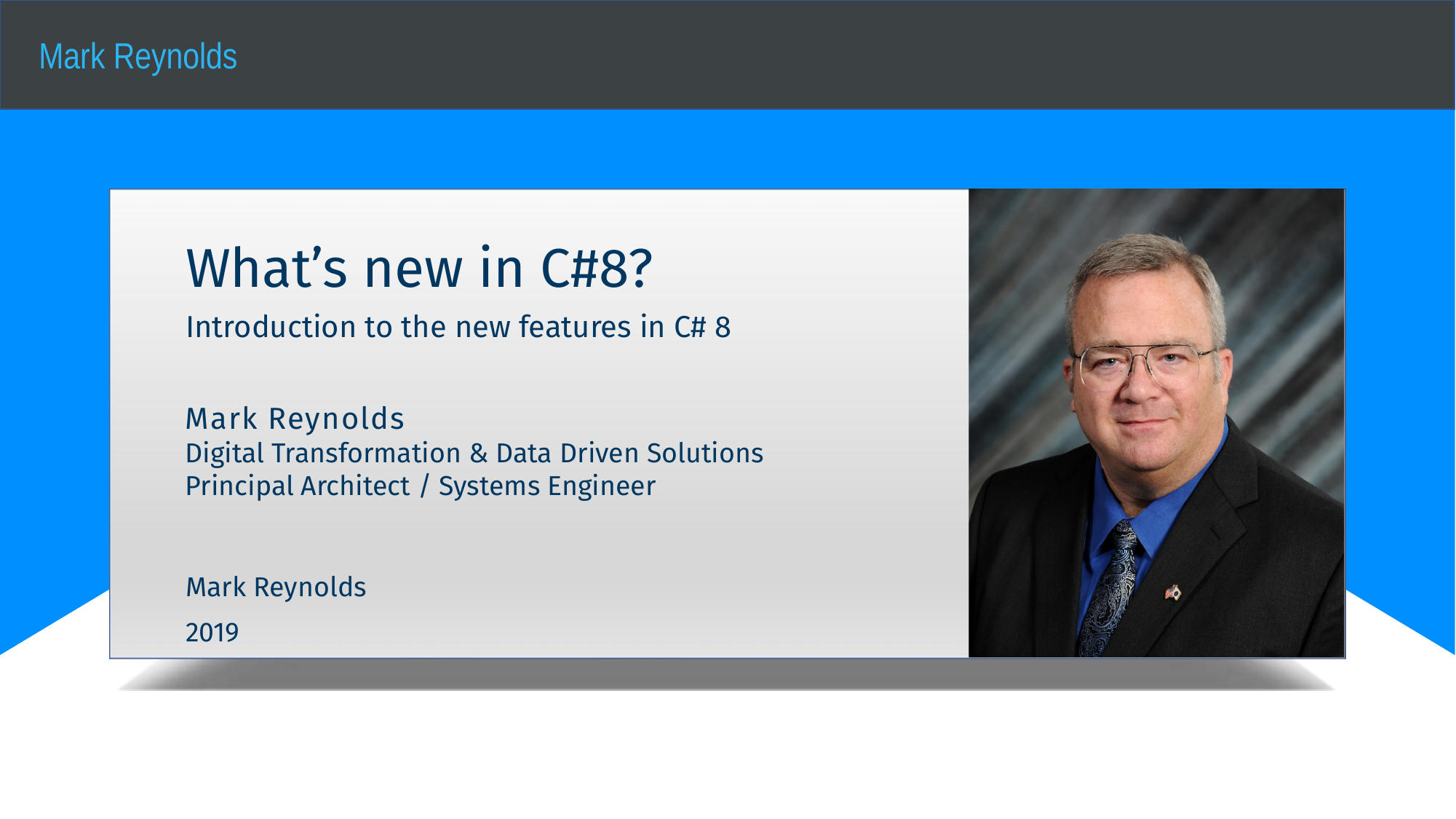

# What’s new in C#8?
Introduction to the new features in C# 8
Mark Reynolds
2019